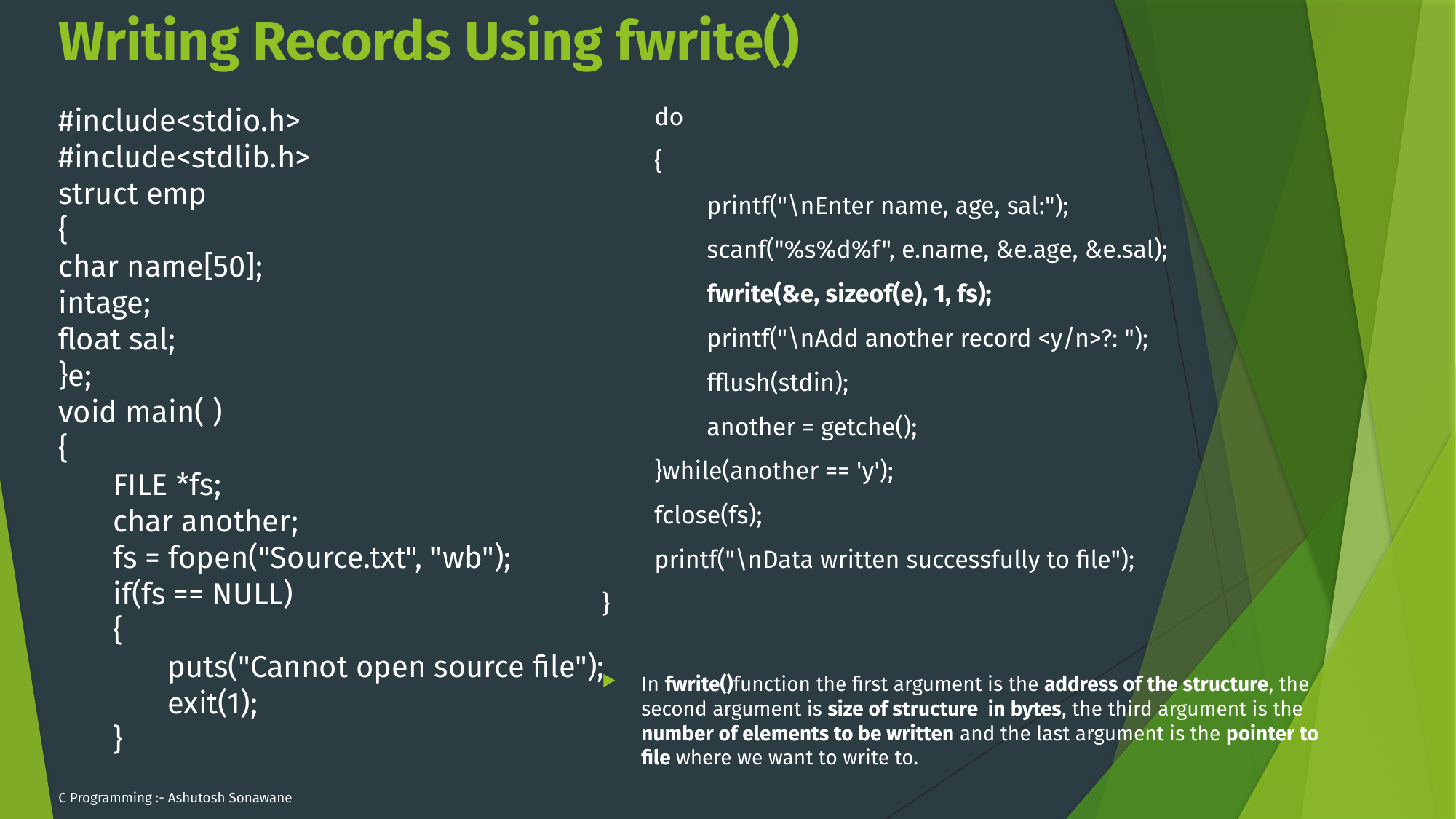

# Writing Records Using fwrite()
#include<stdio.h>
#include<stdlib.h>
struct emp
{
char name[50];
intage;
float sal;
}e;
void main( )
{
FILE *fs;
char another;
fs = fopen("Source.txt", "wb");
if(fs == NULL)
{
puts("Cannot open source file");
exit(1);
}
do
{
printf("\nEnter name, age, sal:");
scanf("%s%d%f", e.name, &e.age, &e.sal);
fwrite(&e, sizeof(e), 1, fs);
printf("\nAdd another record <y/n>?: ");
fflush(stdin);
another = getche();
}while(another == 'y');
fclose(fs);
printf("\nData written successfully to file");
}

In fwrite()function the first argument is the address of the structure, the second argument is size of structure  in bytes, the third argument is the number of elements to be written and the last argument is the pointer to file where we want to write to.
C Programming :- Ashutosh Sonawane